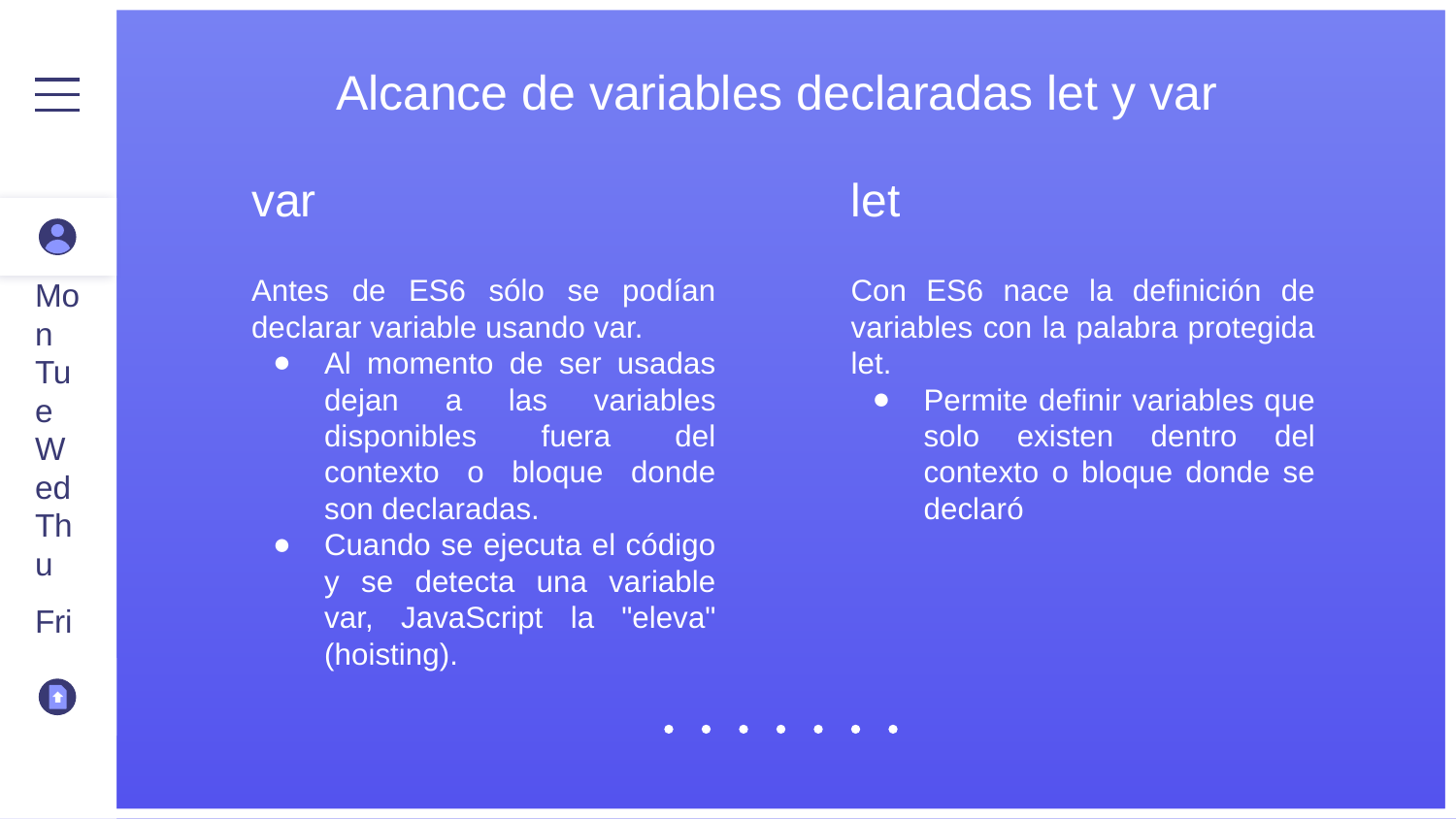

# Alcance de variables declaradas let y var
var
let

Antes de ES6 sólo se podían declarar variable usando var.
Al momento de ser usadas dejan a las variables disponibles fuera del contexto o bloque donde son declaradas.
Cuando se ejecuta el código y se detecta una variable var, JavaScript la "eleva" (hoisting).
Con ES6 nace la definición de variables con la palabra protegida let.
Permite definir variables que solo existen dentro del contexto o bloque donde se declaró

Mon

Tue

Wed

Thu

Fri